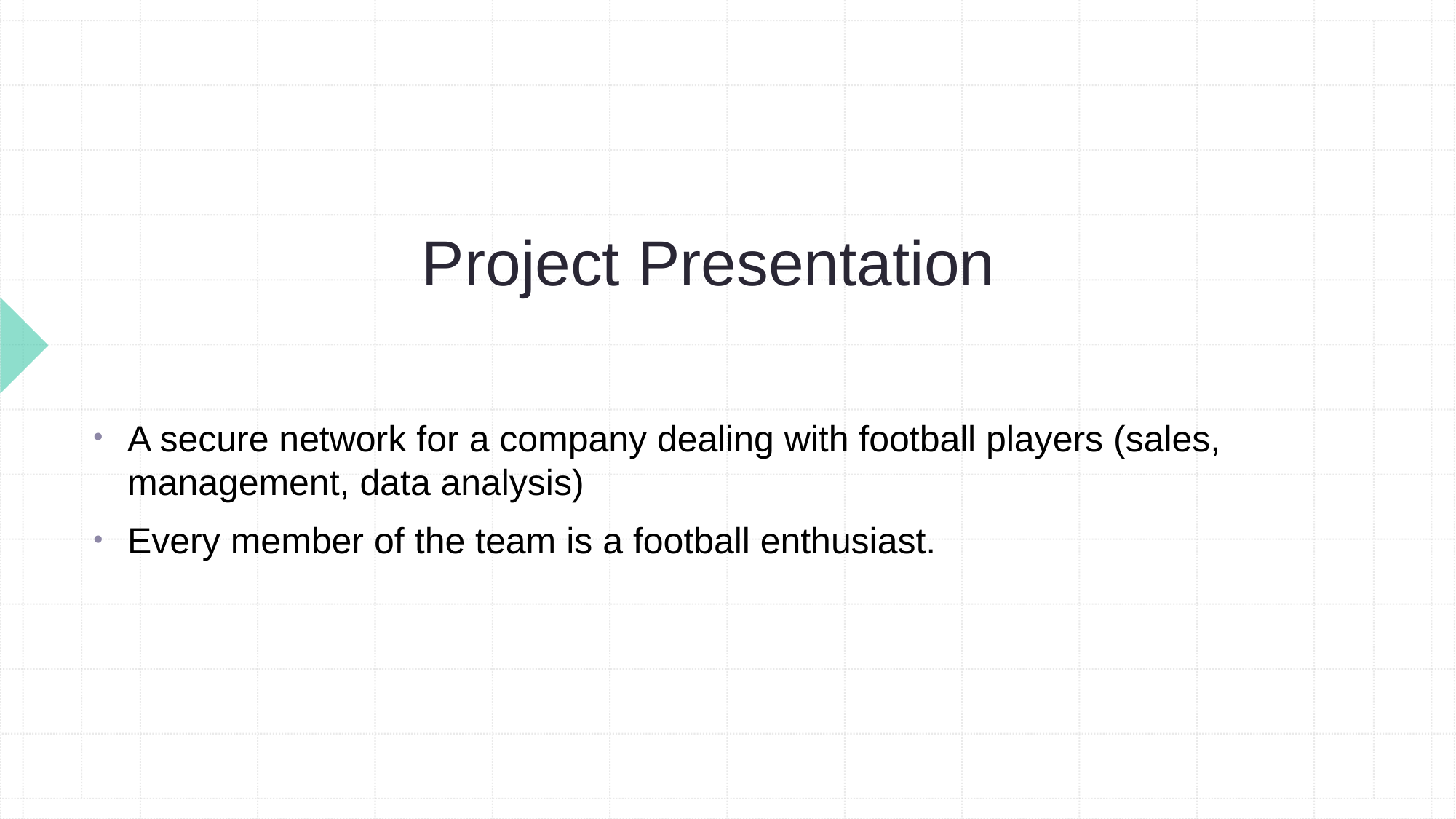

# Project Presentation
A secure network for a company dealing with football players (sales, management, data analysis)
Every member of the team is a football enthusiast.